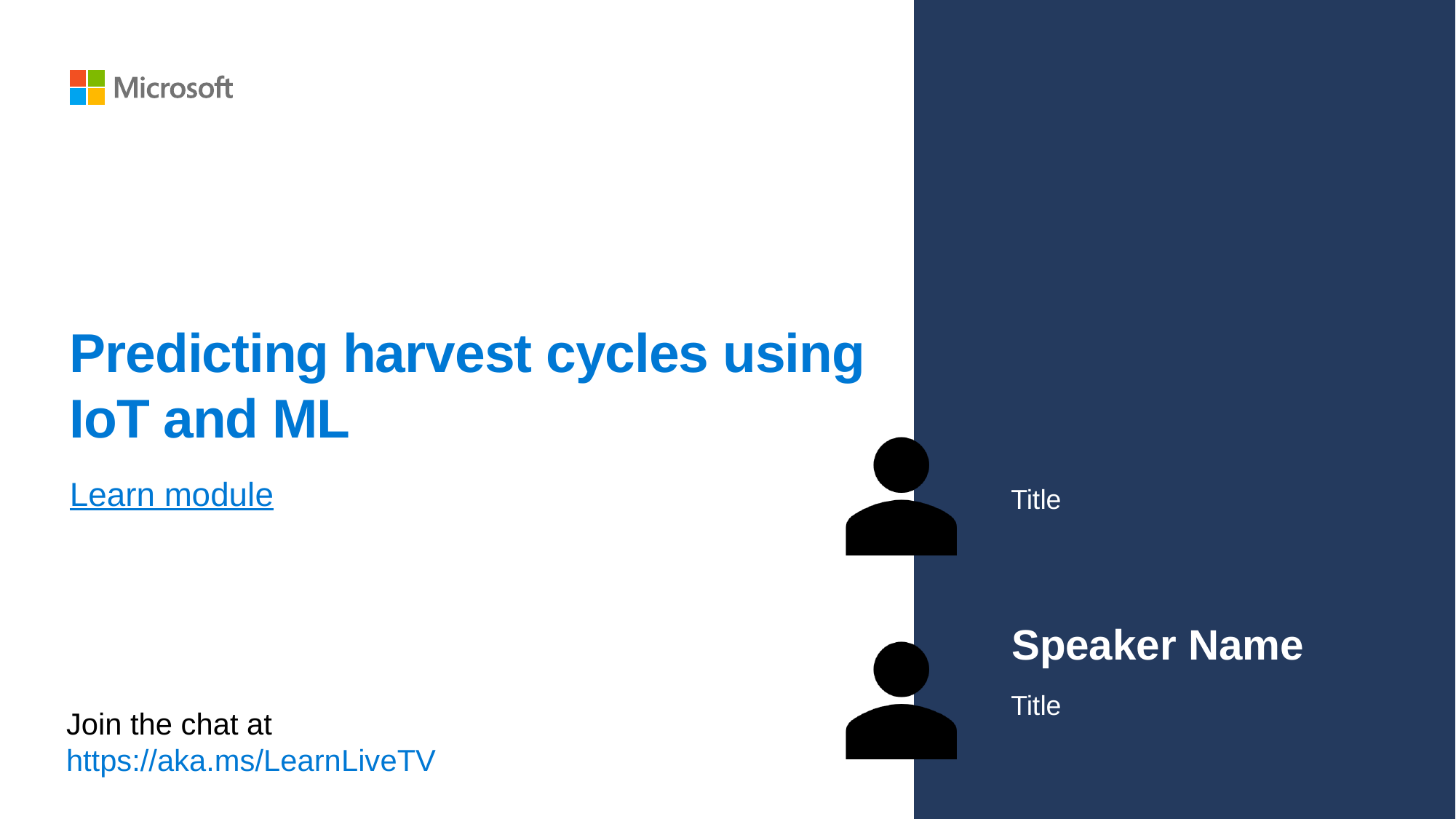

# Predicting harvest cycles using IoT and ML

Learn module
Title
Speaker Name
Title